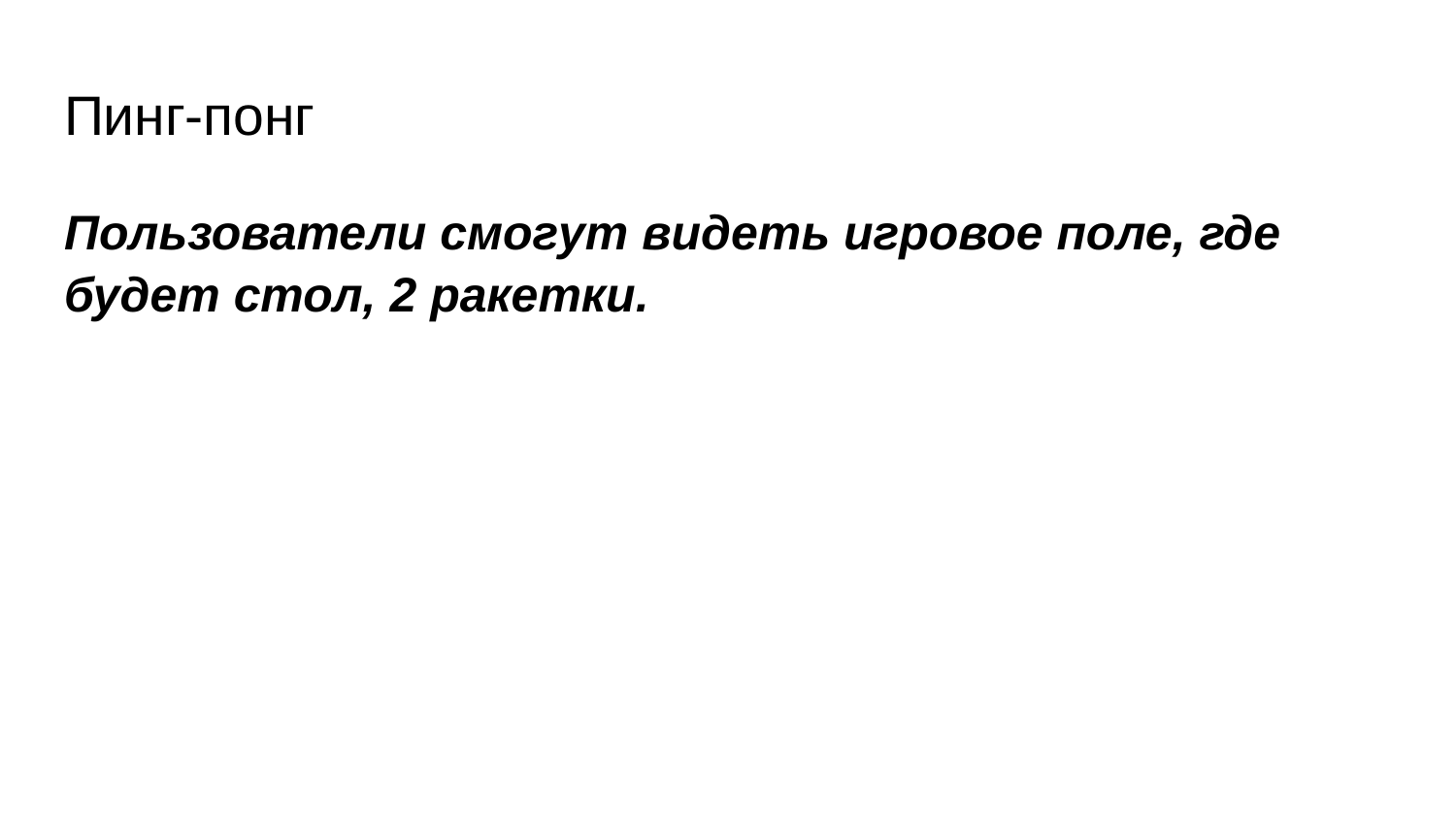

# Пинг-понг
Пользователи смогут видеть игровое поле, где будет стол, 2 ракетки.